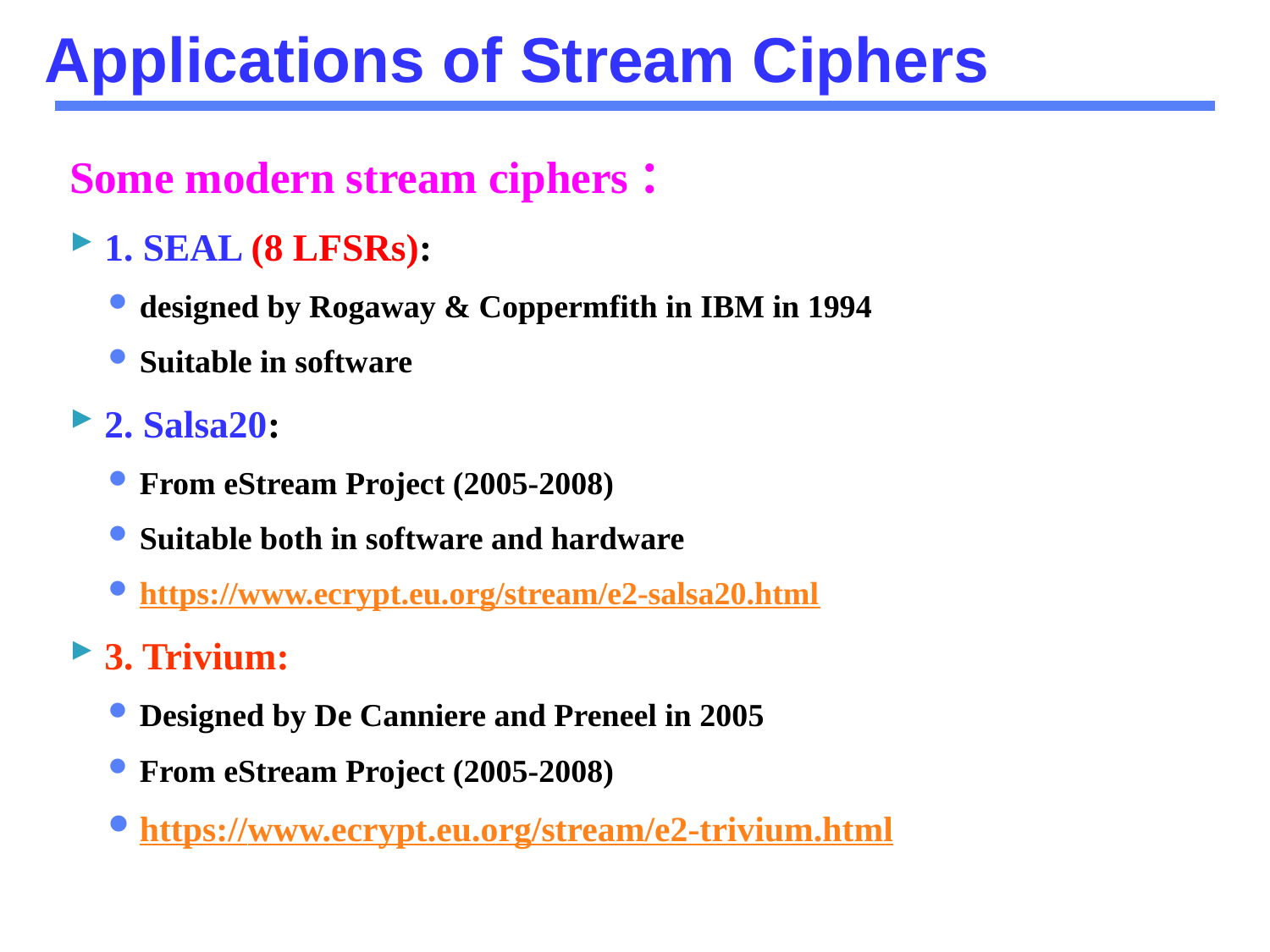

# Applications of Stream Ciphers
Some modern stream ciphers：
1. SEAL (8 LFSRs):
designed by Rogaway & Coppermfith in IBM in 1994
Suitable in software
2. Salsa20:
From eStream Project (2005-2008)
Suitable both in software and hardware
https://www.ecrypt.eu.org/stream/e2-salsa20.html
3. Trivium:
Designed by De Canniere and Preneel in 2005
From eStream Project (2005-2008)
https://www.ecrypt.eu.org/stream/e2-trivium.html